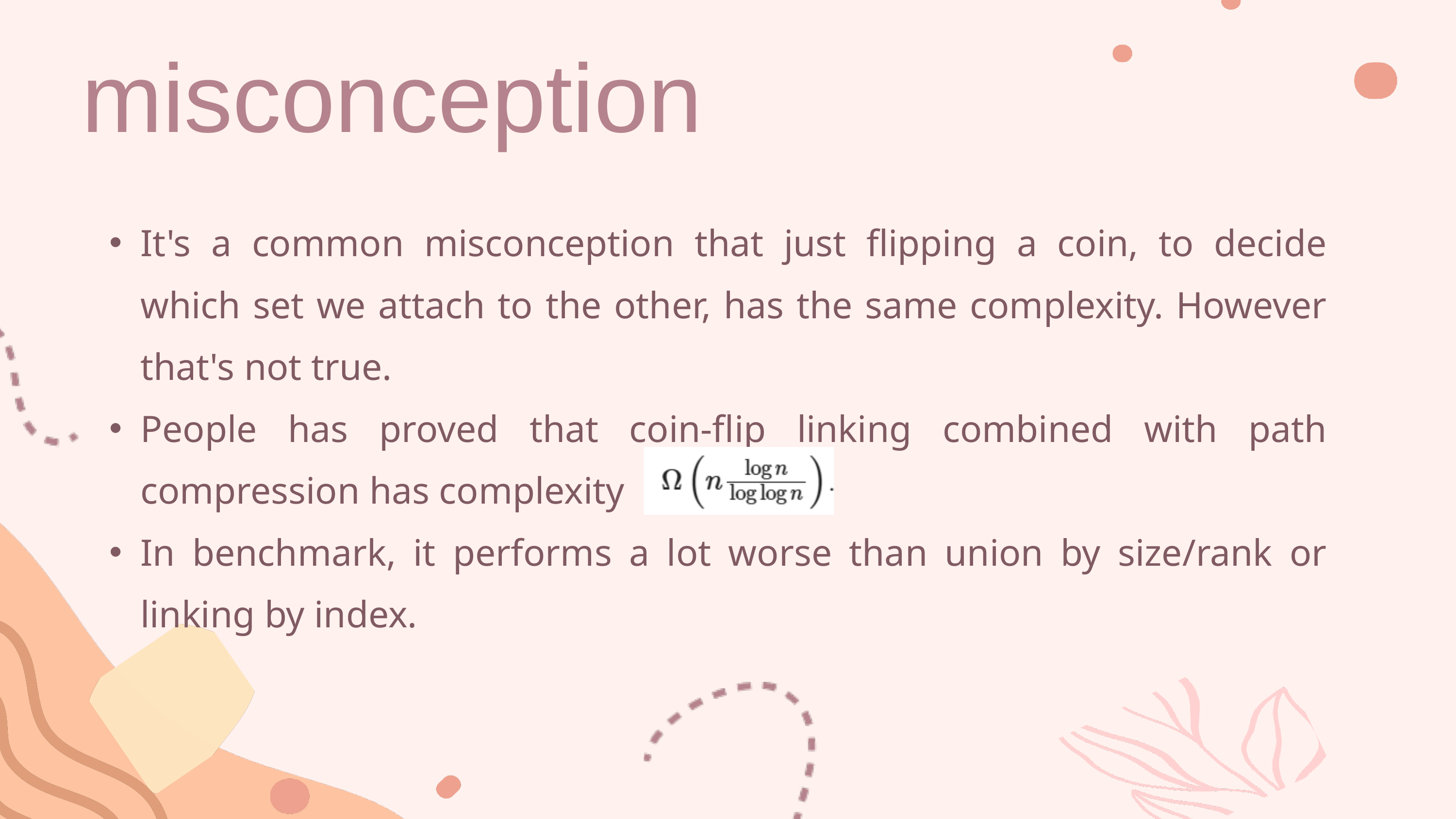

misconception

It's a common misconception that just flipping a coin, to decide which set we attach to the other, has the same complexity. However that's not true.
People has proved that coin-flip linking combined with path compression has complexity
In benchmark, it performs a lot worse than union by size/rank or linking by index.